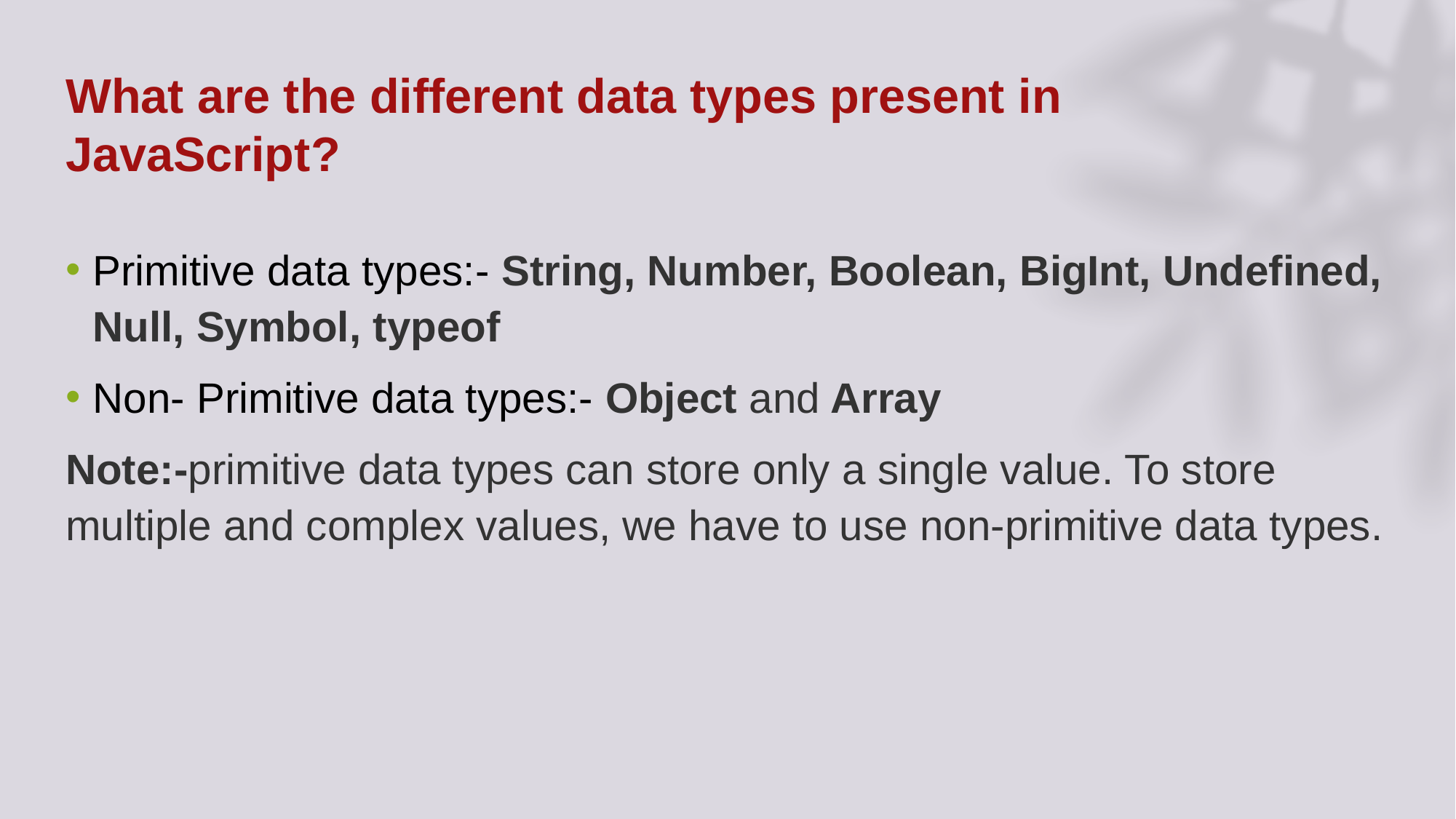

# What are the different data types present in JavaScript?
Primitive data types:- String, Number, Boolean, BigInt, Undefined, Null, Symbol, typeof
Non- Primitive data types:- Object and Array
Note:-primitive data types can store only a single value. To store multiple and complex values, we have to use non-primitive data types.